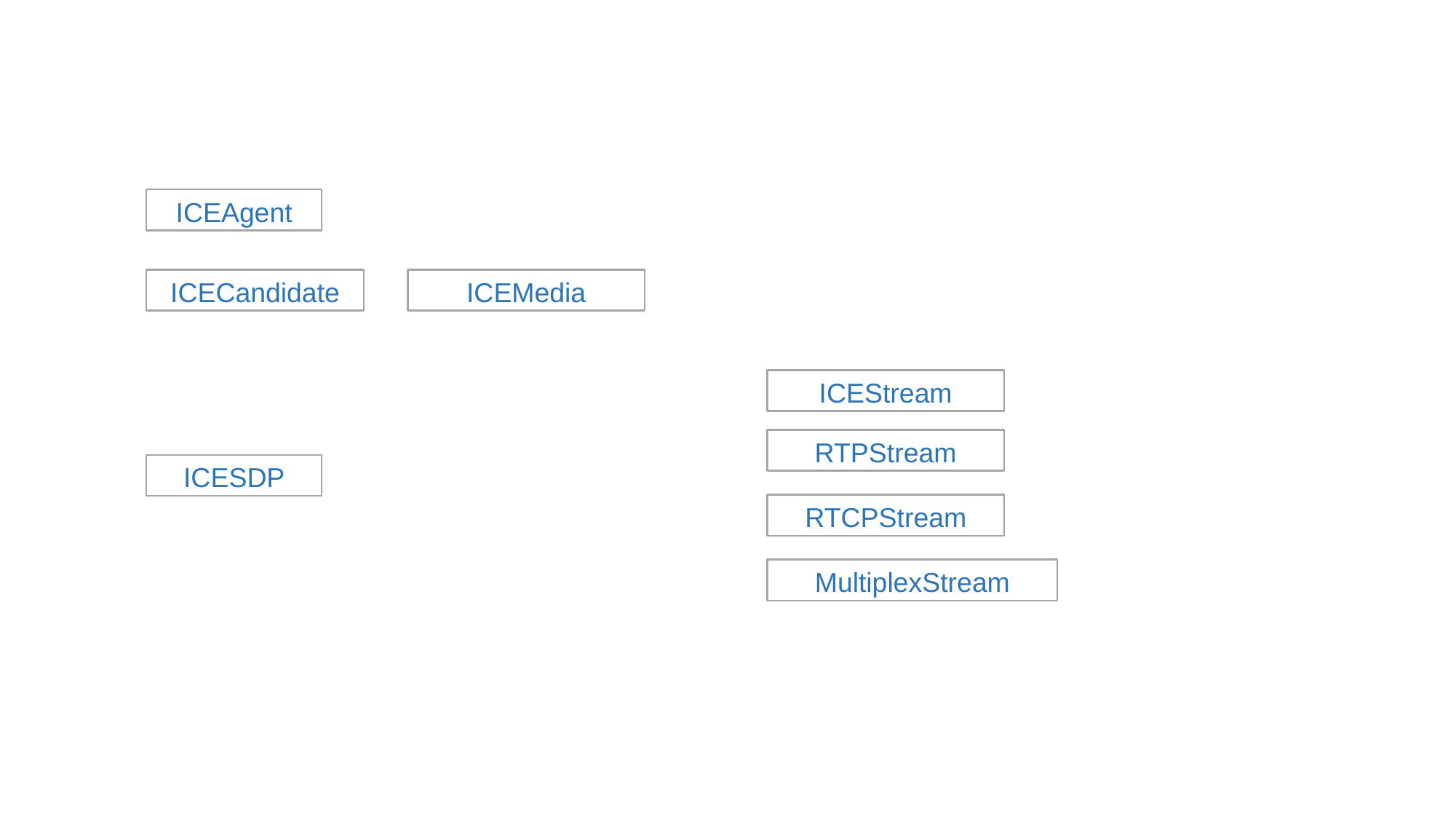

ICEAgent
ICECandidate
ICEMedia
ICEStream
RTPStream
ICESDP
RTCPStream
MultiplexStream